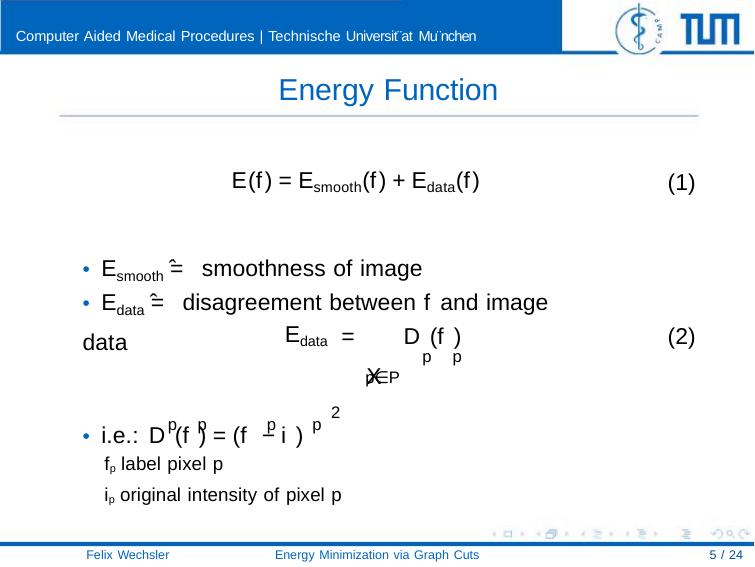

Computer Aided Medical Procedures | Technische Universit¨at Mu¨nchen
Energy Function
(1)
(2)
E(f) = Esmooth(f) + Edata(f)
• Esmooth =ˆ smoothness of image
• Edata =ˆ disagreement between f and image data
X
Edata
=
D (f )
p p
p∈P
2
• i.e.: D (f ) = (f − i )
p
p
p
p
fp label pixel p
ip original intensity of pixel p
Felix Wechsler
Energy Minimization via Graph Cuts
5 / 24